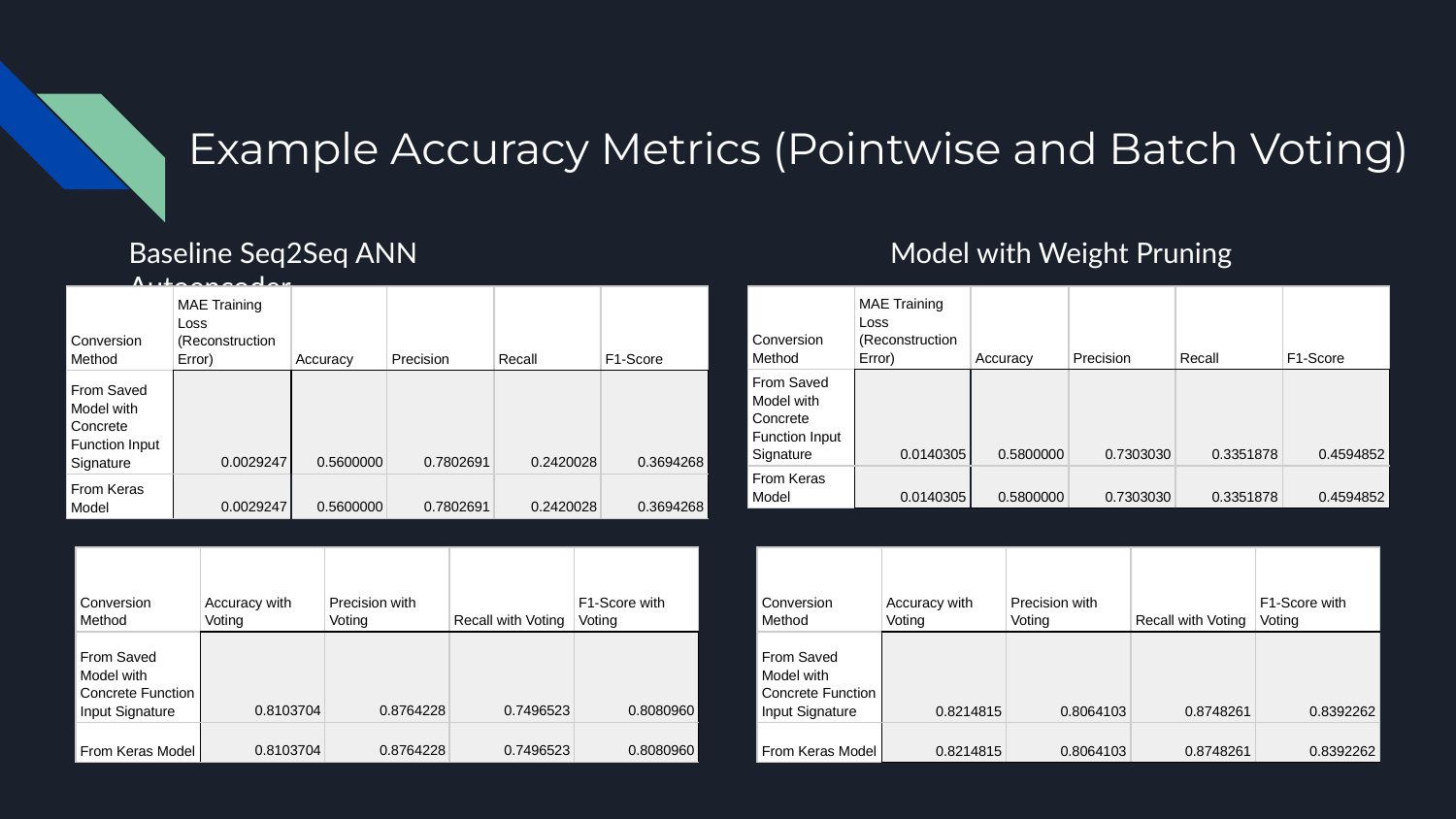

# Example Accuracy Metrics (Pointwise and Batch Voting)
Baseline Seq2Seq ANN Autoencoder
Model with Weight Pruning
| Conversion Method | MAE Training Loss (Reconstruction Error) | Accuracy | Precision | Recall | F1-Score |
| --- | --- | --- | --- | --- | --- |
| From Saved Model with Concrete Function Input Signature | 0.0029247 | 0.5600000 | 0.7802691 | 0.2420028 | 0.3694268 |
| From Keras Model | 0.0029247 | 0.5600000 | 0.7802691 | 0.2420028 | 0.3694268 |
| Conversion Method | MAE Training Loss (Reconstruction Error) | Accuracy | Precision | Recall | F1-Score |
| --- | --- | --- | --- | --- | --- |
| From Saved Model with Concrete Function Input Signature | 0.0140305 | 0.5800000 | 0.7303030 | 0.3351878 | 0.4594852 |
| From Keras Model | 0.0140305 | 0.5800000 | 0.7303030 | 0.3351878 | 0.4594852 |
| Conversion Method | Accuracy with Voting | Precision with Voting | Recall with Voting | F1-Score with Voting |
| --- | --- | --- | --- | --- |
| From Saved Model with Concrete Function Input Signature | 0.8103704 | 0.8764228 | 0.7496523 | 0.8080960 |
| From Keras Model | 0.8103704 | 0.8764228 | 0.7496523 | 0.8080960 |
| Conversion Method | Accuracy with Voting | Precision with Voting | Recall with Voting | F1-Score with Voting |
| --- | --- | --- | --- | --- |
| From Saved Model with Concrete Function Input Signature | 0.8214815 | 0.8064103 | 0.8748261 | 0.8392262 |
| From Keras Model | 0.8214815 | 0.8064103 | 0.8748261 | 0.8392262 |